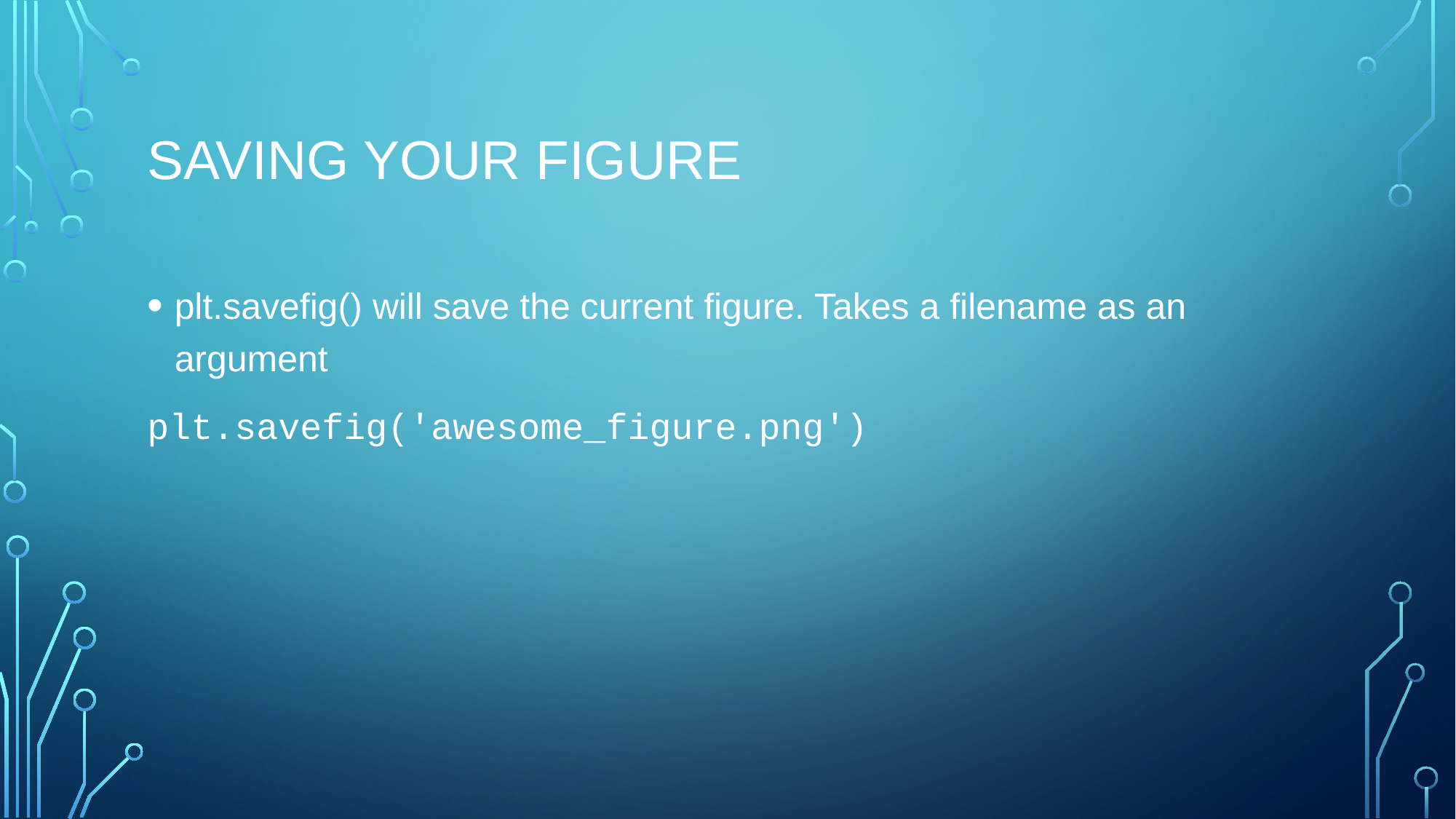

# Saving your figure
plt.savefig() will save the current figure. Takes a filename as an argument
plt.savefig('awesome_figure.png')